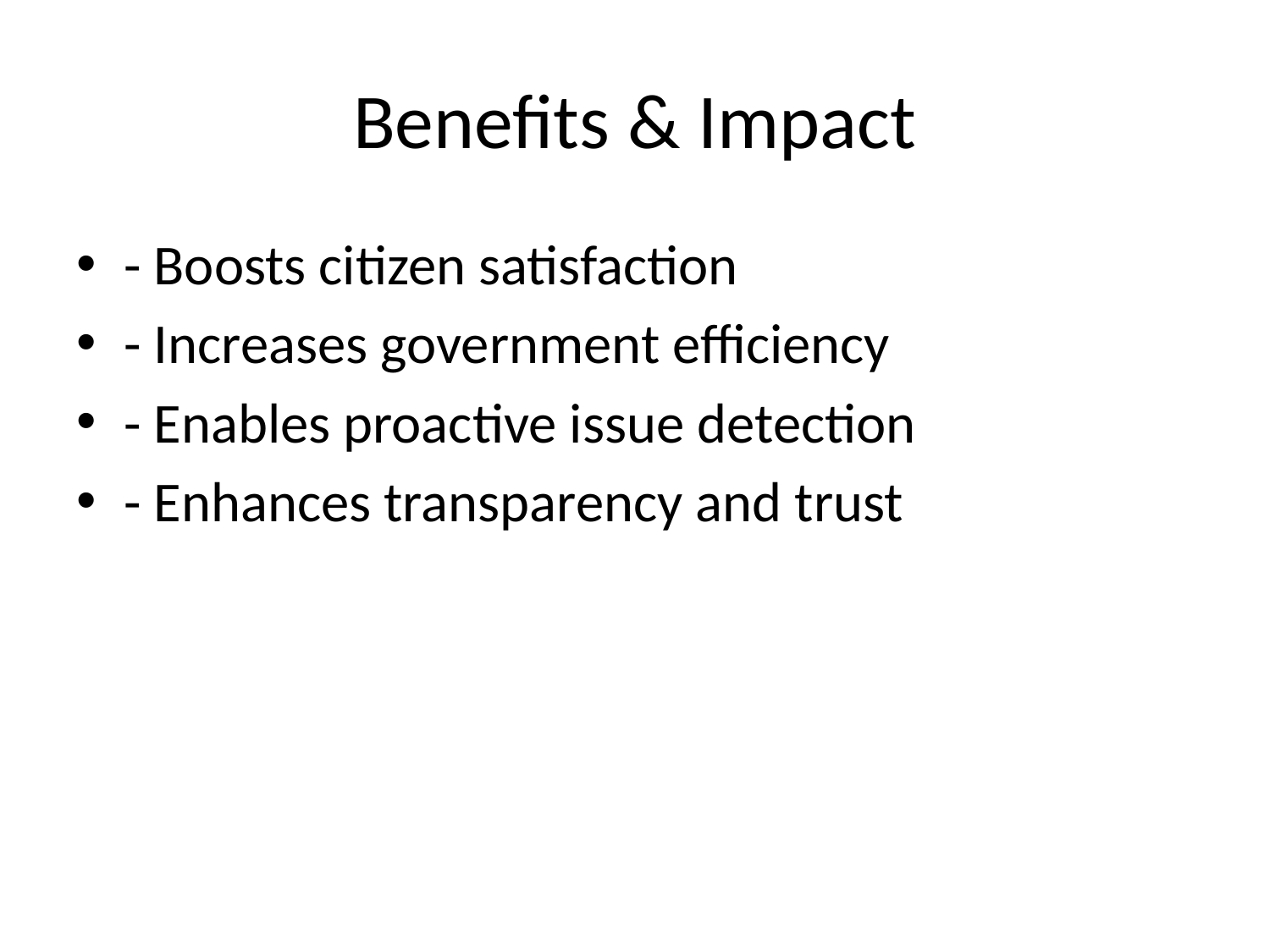

# Benefits & Impact
- Boosts citizen satisfaction
- Increases government efficiency
- Enables proactive issue detection
- Enhances transparency and trust